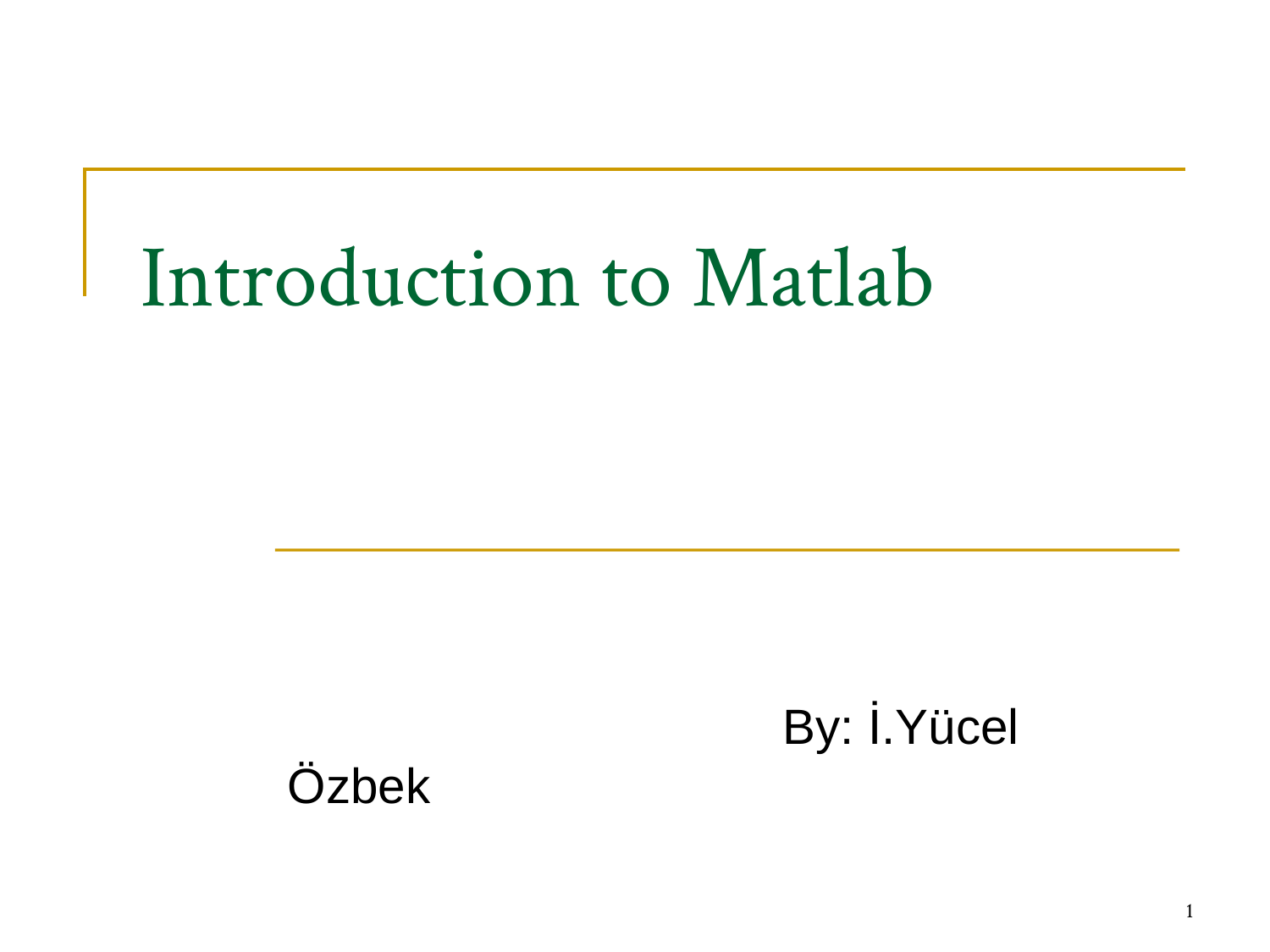

# Introduction to Matlab

                                    By: İ.Yücel Özbek
1